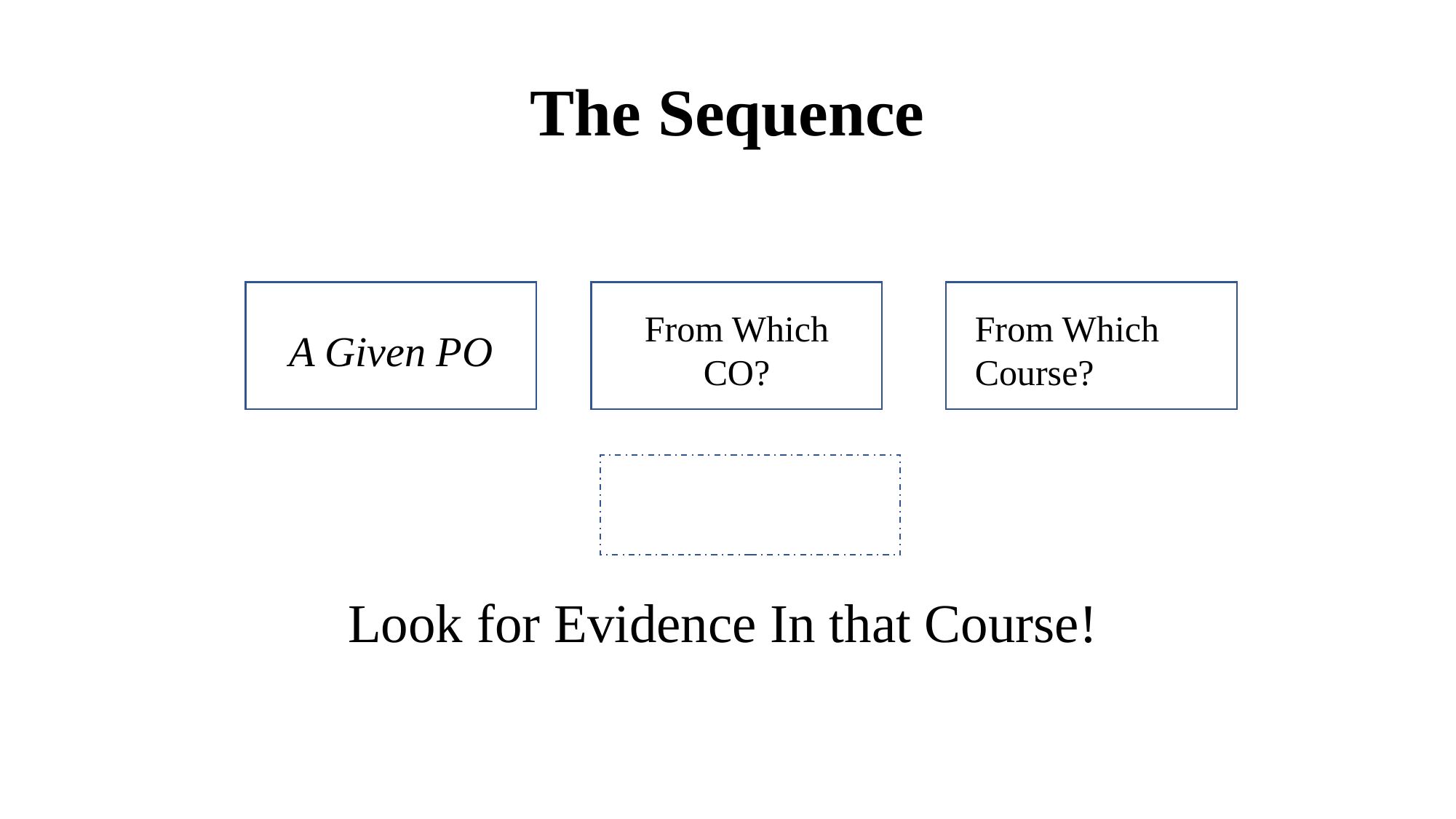

The Sequence

From Which CO?
From Which  Course?
A Given PO

Look for Evidence In that Course!